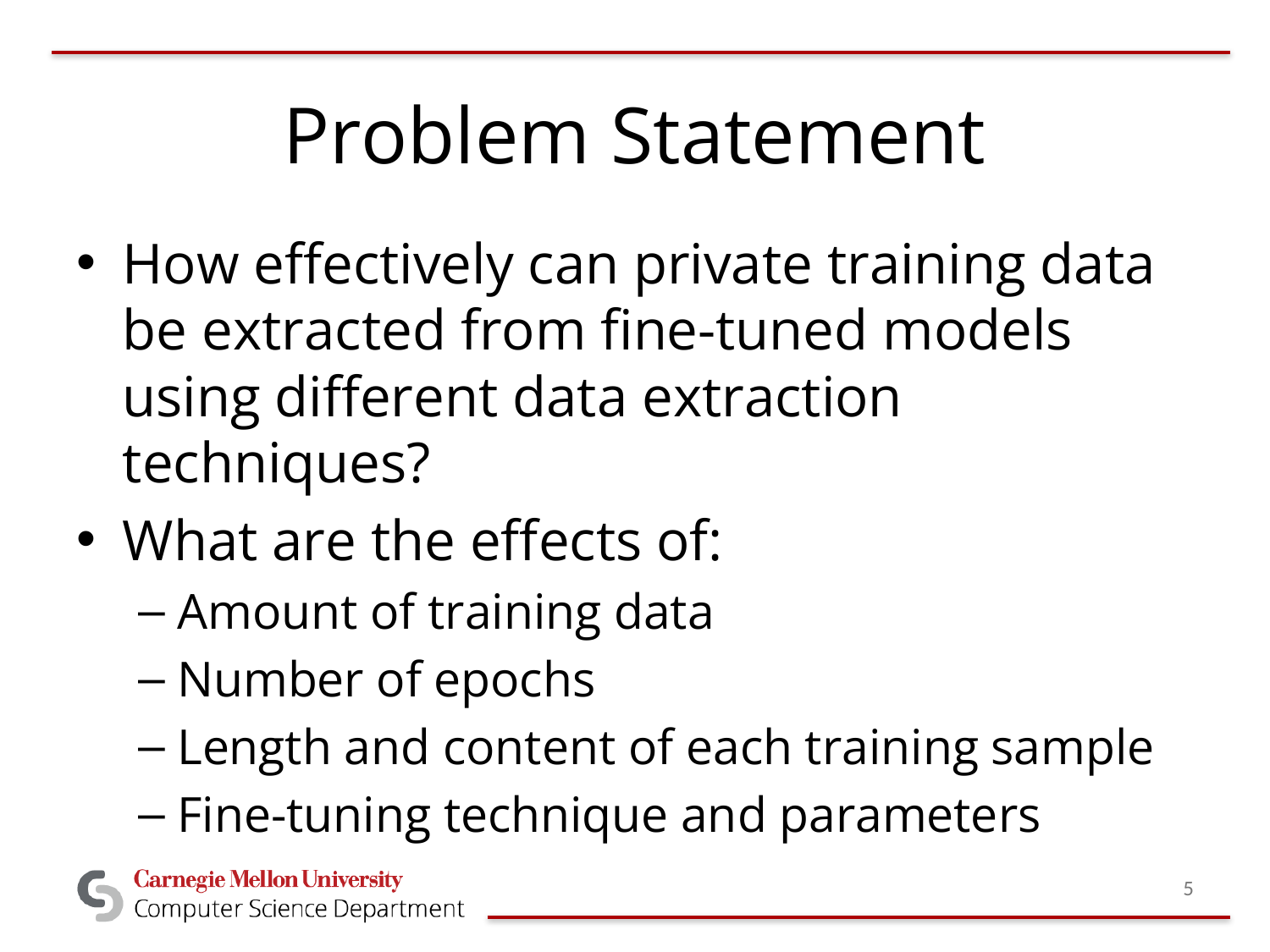

# Problem Statement
How effectively can private training data be extracted from fine-tuned models using different data extraction techniques?
What are the effects of:
Amount of training data
Number of epochs
Length and content of each training sample
Fine-tuning technique and parameters
5